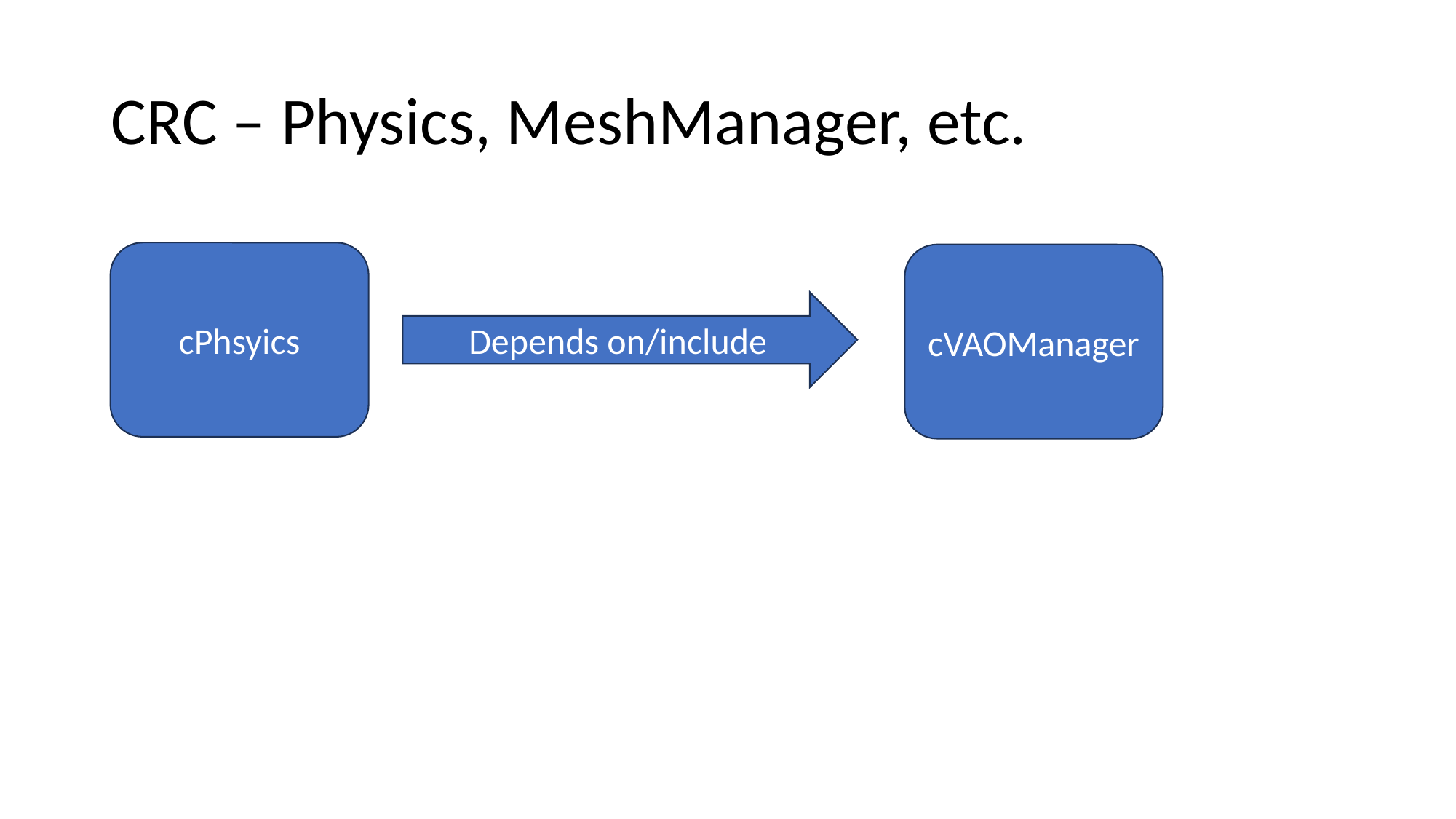

# CRC – Physics, MeshManager, etc.
cPhsyics
cVAOManager
Depends on/include